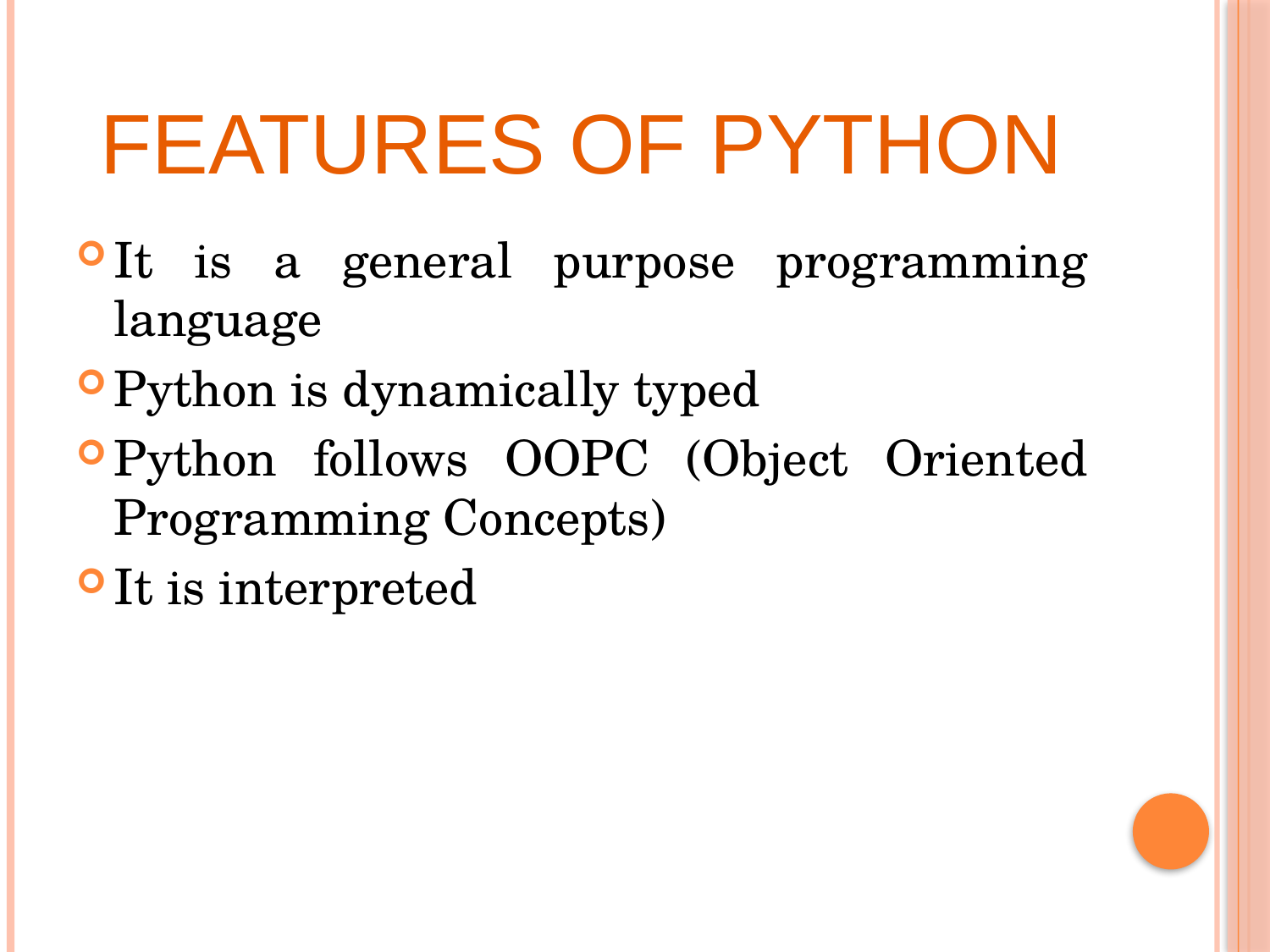

# Features of Python
It is a general purpose programming language
Python is dynamically typed
Python follows OOPC (Object Oriented Programming Concepts)
It is interpreted